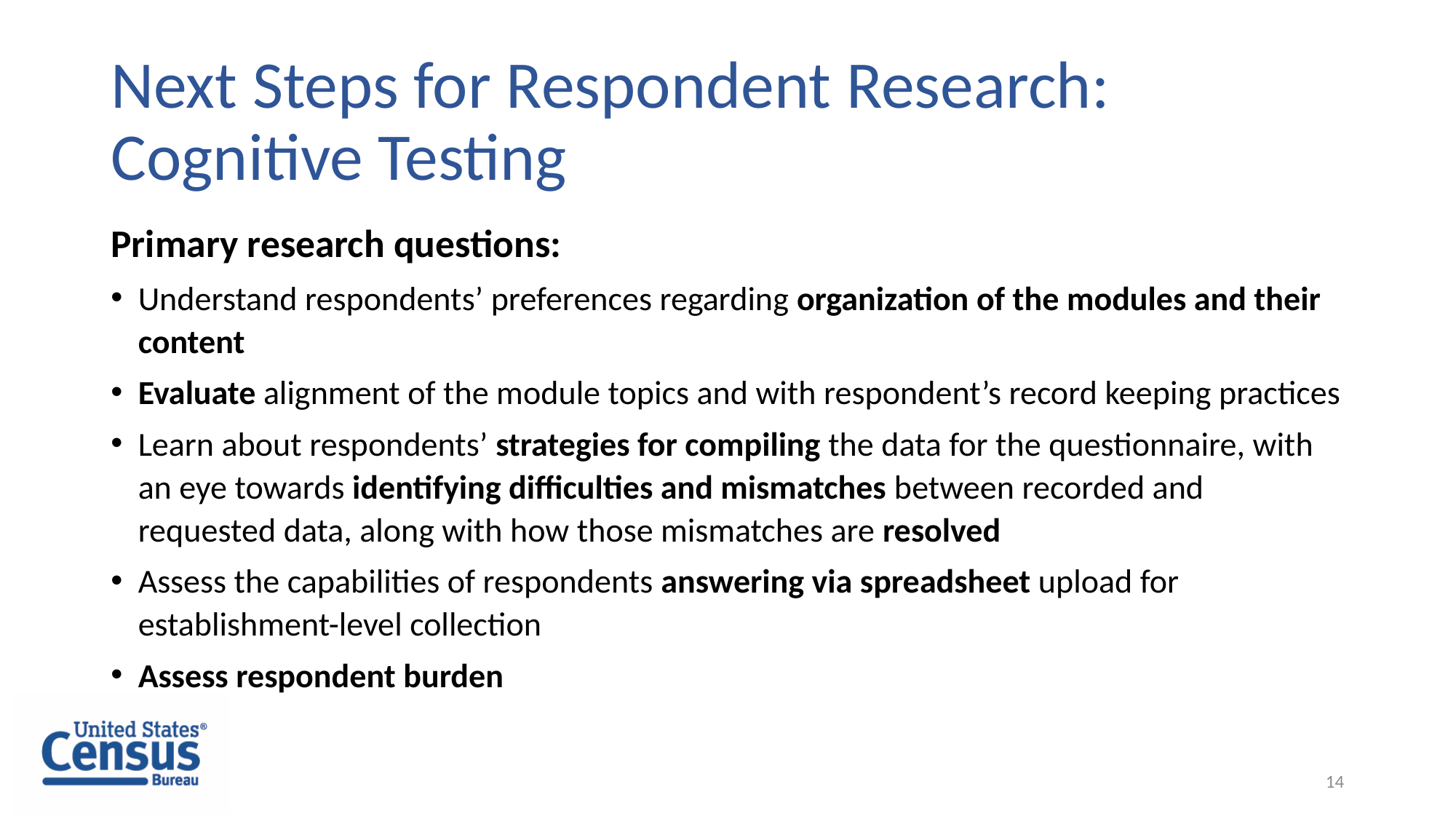

# Next Steps for Respondent Research: Cognitive Testing
Primary research questions:
Understand respondents’ preferences regarding organization of the modules and their content
Evaluate alignment of the module topics and with respondent’s record keeping practices
Learn about respondents’ strategies for compiling the data for the questionnaire, with an eye towards identifying difficulties and mismatches between recorded and requested data, along with how those mismatches are resolved
Assess the capabilities of respondents answering via spreadsheet upload for establishment-level collection
Assess respondent burden

14